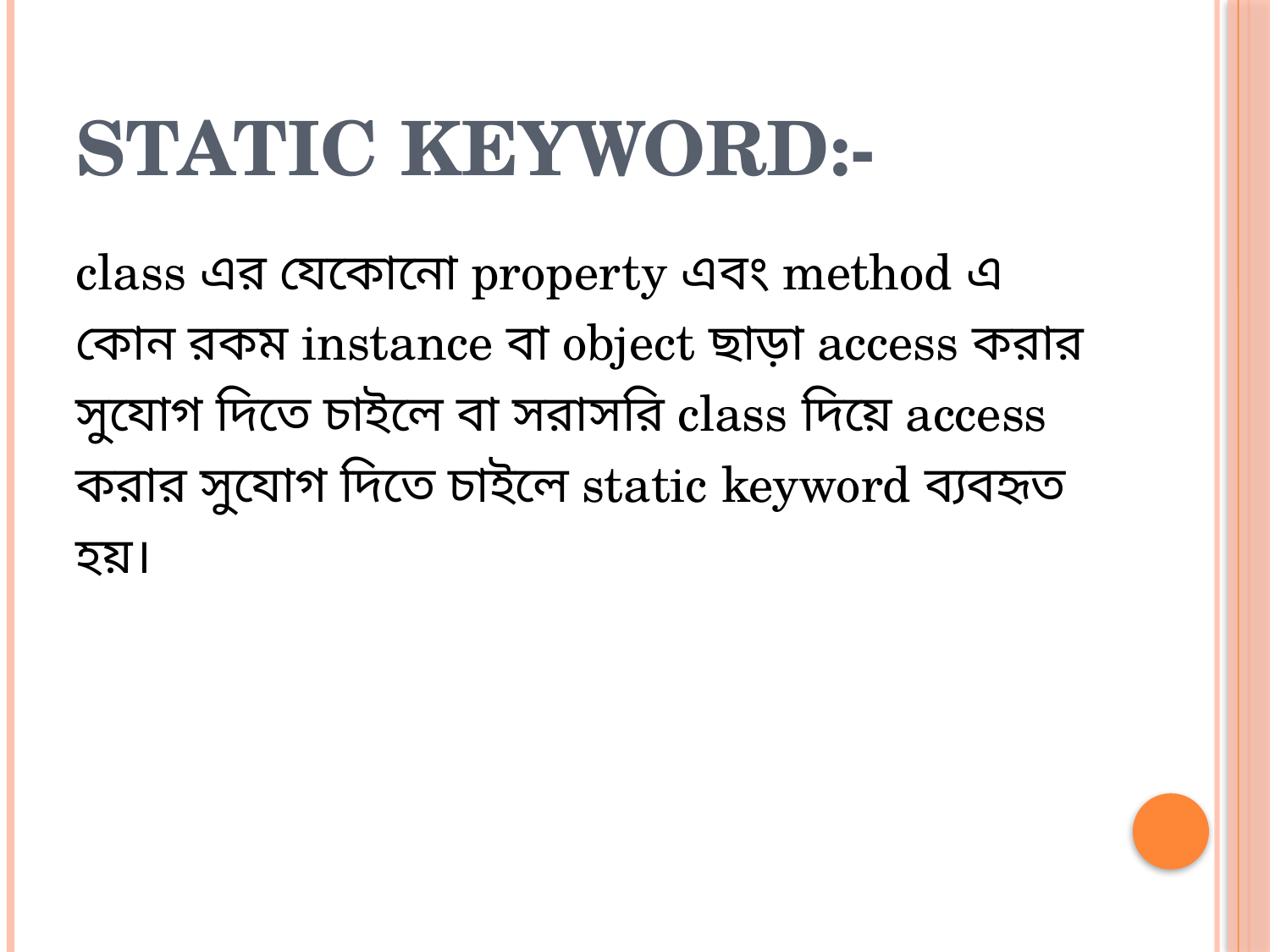

# static keyword:-
class এর যেকোনো property এবং method এ কোন রকম instance বা object ছাড়া access করার সুযোগ দিতে চাইলে বা সরাসরি class দিয়ে access করার সুযোগ দিতে চাইলে static keyword ব্যবহৃত হয়।